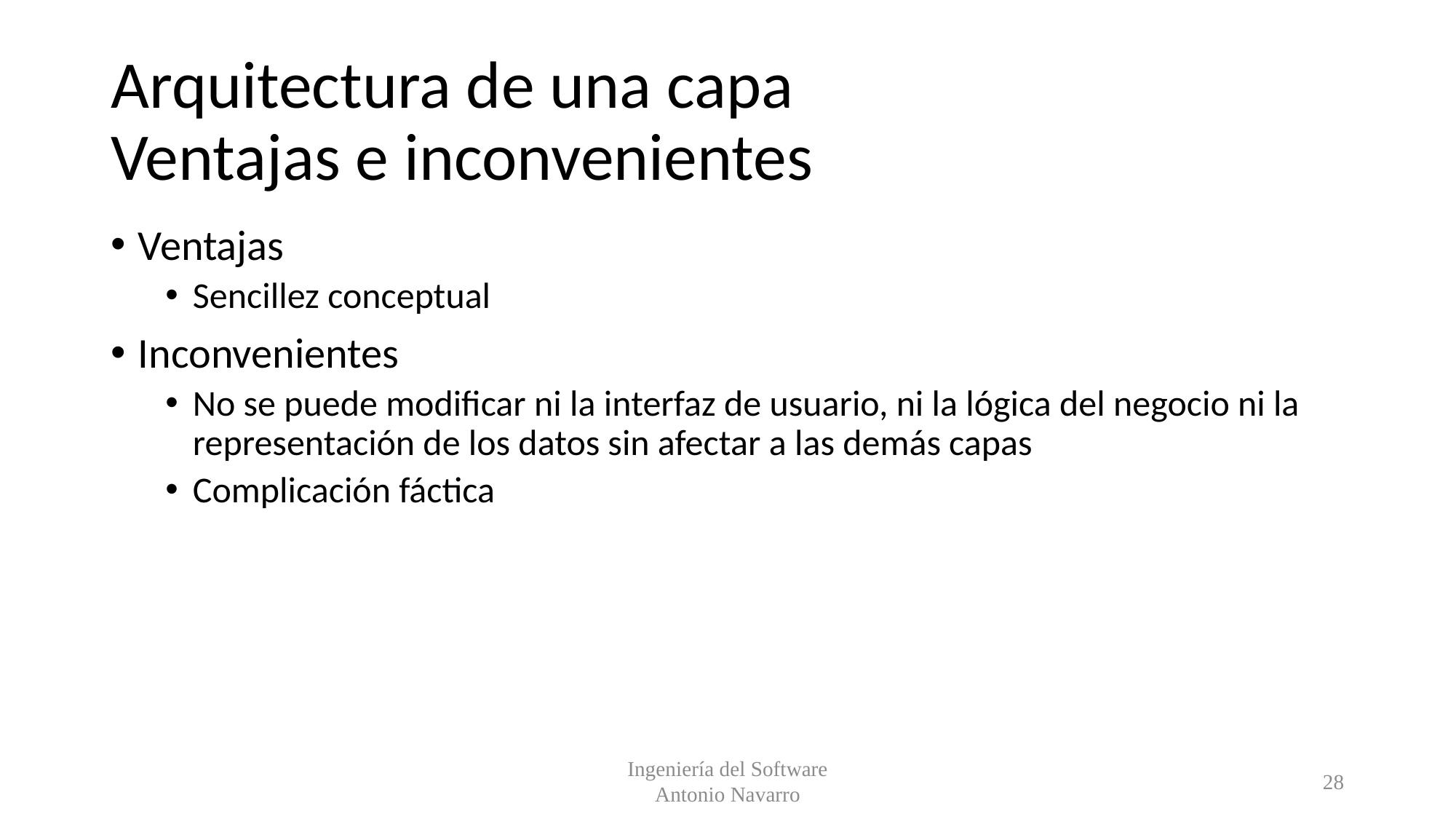

# Arquitectura de una capa Ventajas e inconvenientes
Ventajas
Sencillez conceptual
Inconvenientes
No se puede modificar ni la interfaz de usuario, ni la lógica del negocio ni la representación de los datos sin afectar a las demás capas
Complicación fáctica
Ingeniería del Software
Antonio Navarro
28